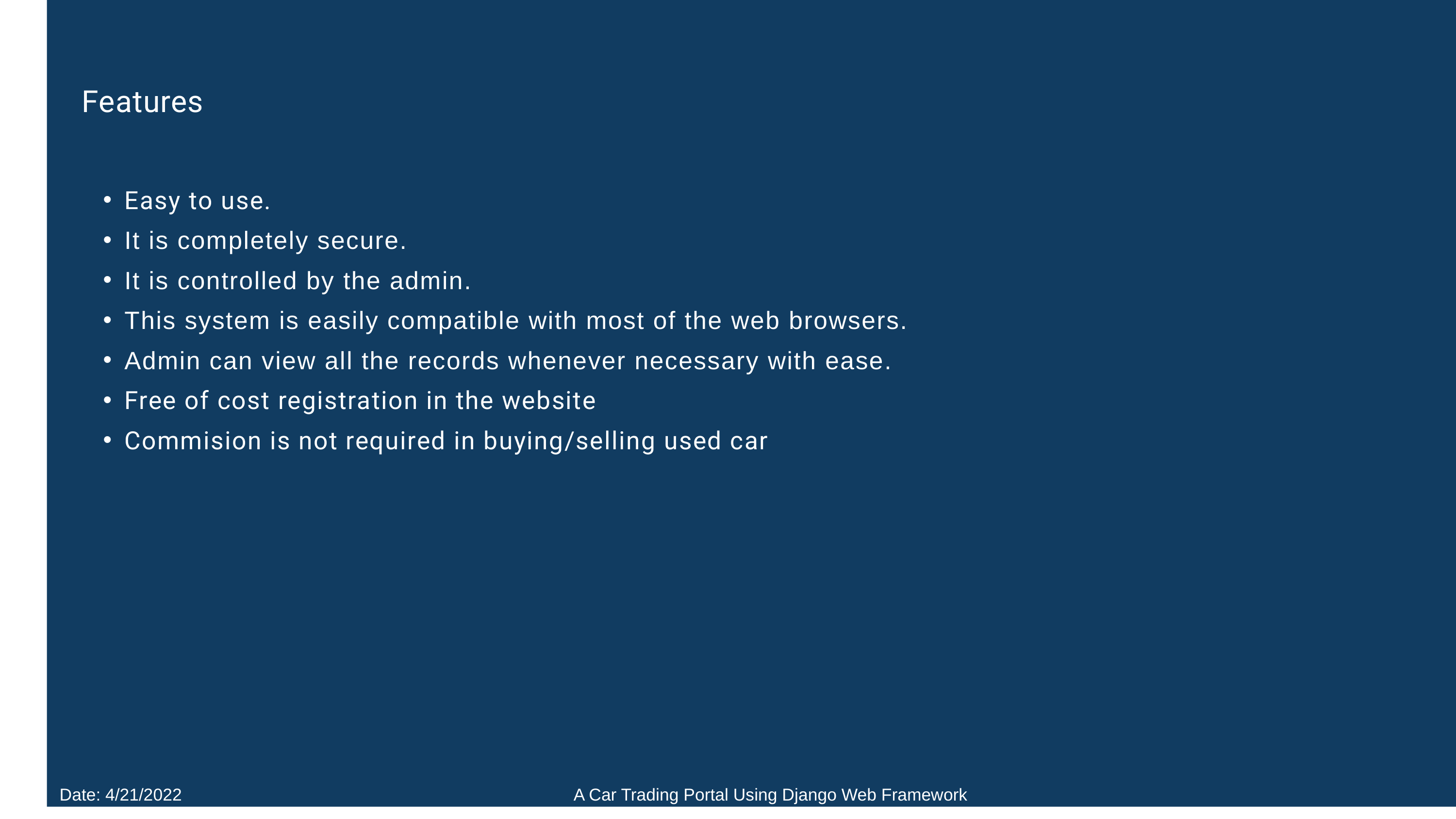

Features
Easy to use.
It is completely secure.
It is controlled by the admin.
This system is easily compatible with most of the web browsers.
Admin can view all the records whenever necessary with ease.
Free of cost registration in the website
Commision is not required in buying/selling used car

Date: 4/21/2022                                                                                   A Car Trading Portal Using Django Web Framework                                                                                                 Page-15